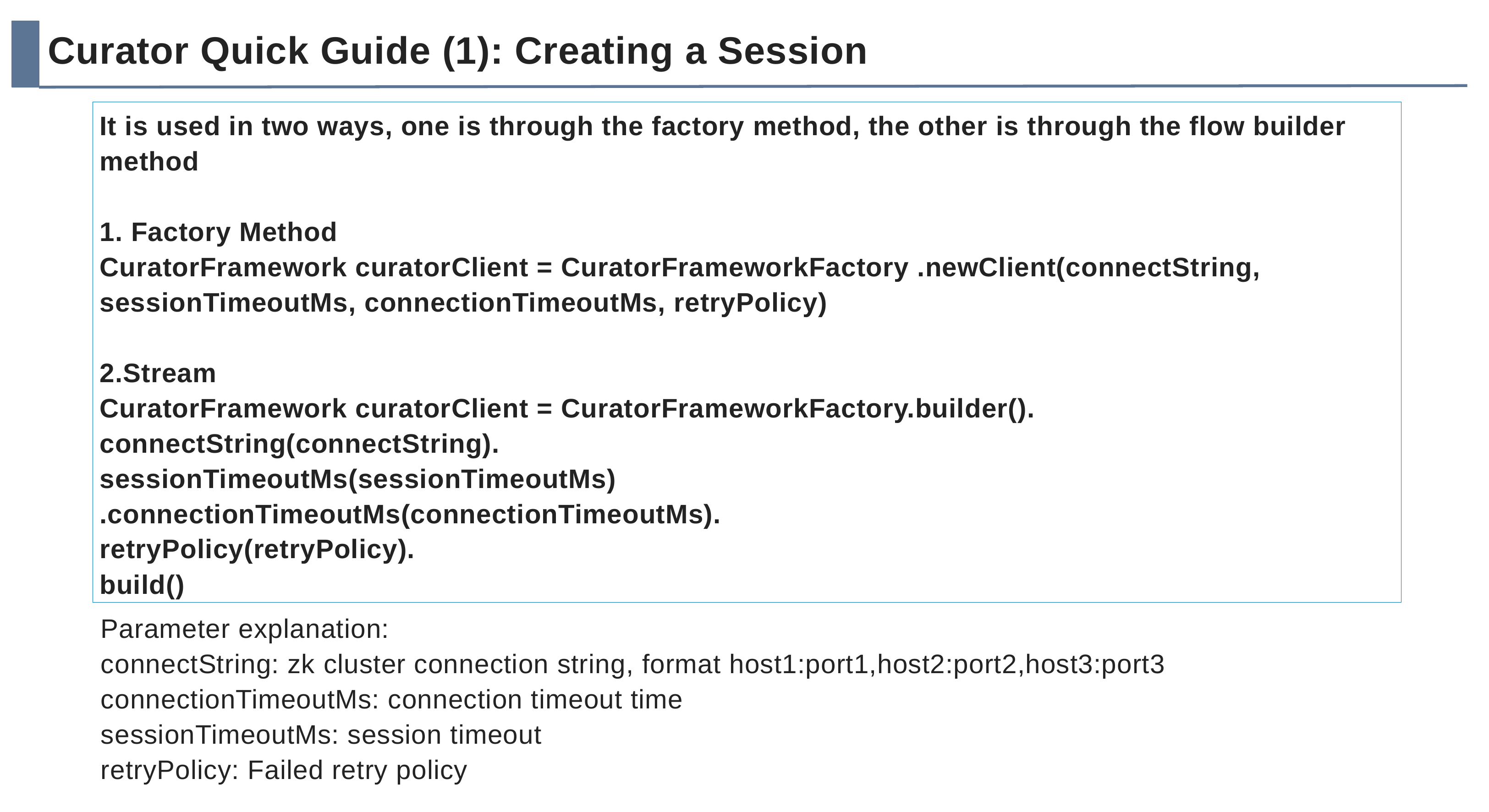

Curator Quick Guide (1): Creating a Session
It is used in two ways, one is through the factory method, the other is through the flow builder method

1. Factory Method
CuratorFramework curatorClient = CuratorFrameworkFactory .newClient(connectString, sessionTimeoutMs, connectionTimeoutMs, retryPolicy)

2.Stream
CuratorFramework curatorClient = CuratorFrameworkFactory.builder().
connectString(connectString).
sessionTimeoutMs(sessionTimeoutMs)
.connectionTimeoutMs(connectionTimeoutMs).
retryPolicy(retryPolicy).
build()
Parameter explanation:
connectString: zk cluster connection string, format host1:port1,host2:port2,host3:port3
connectionTimeoutMs: connection timeout time
sessionTimeoutMs: session timeout
retryPolicy: Failed retry policy